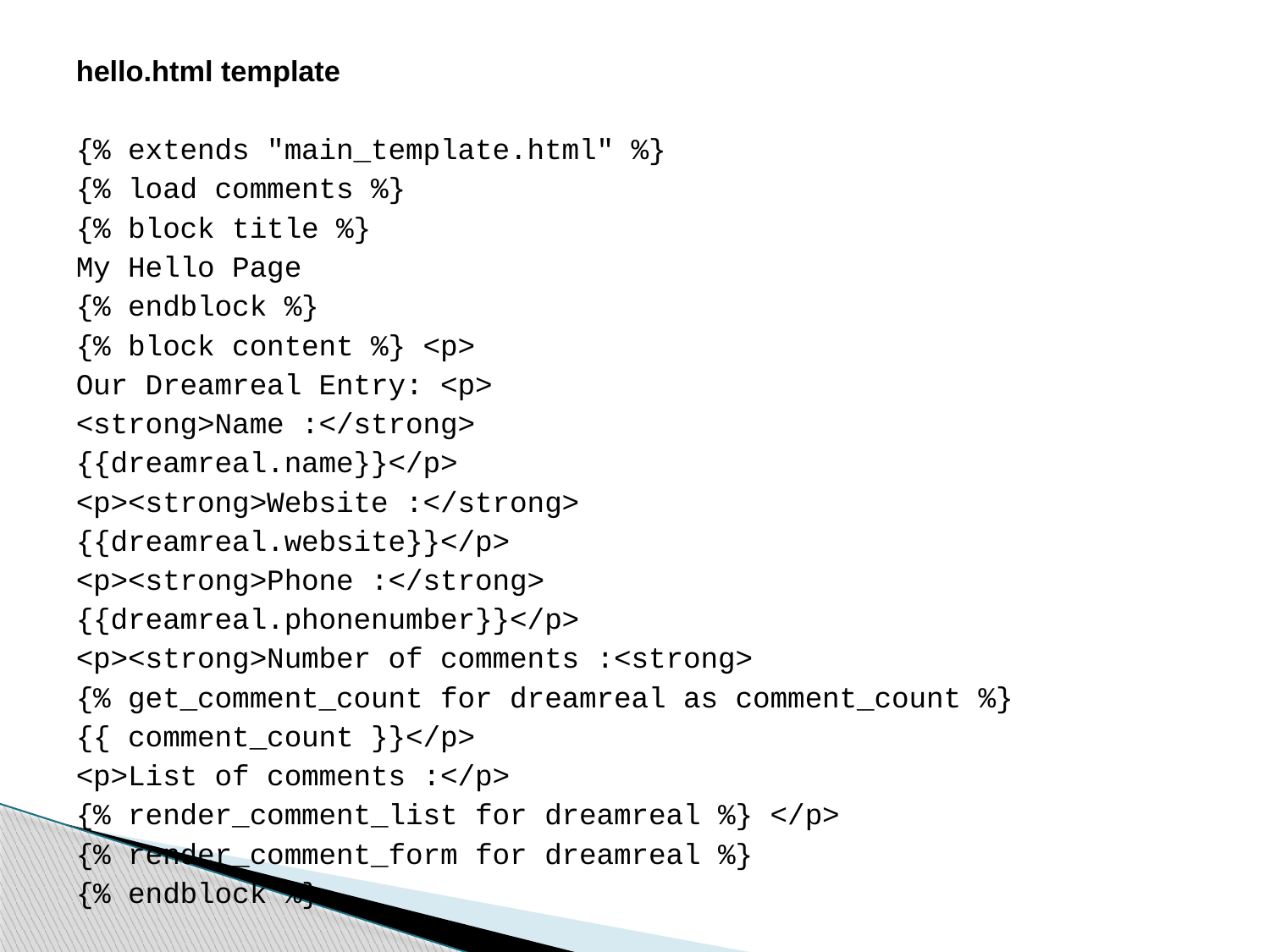

hello.html template

{% extends "main_template.html" %}
{% load comments %}
{% block title %}
My Hello Page
{% endblock %}
{% block content %} <p>
Our Dreamreal Entry: <p>
<strong>Name :</strong>
{{dreamreal.name}}</p>
<p><strong>Website :</strong>
{{dreamreal.website}}</p>
<p><strong>Phone :</strong>
{{dreamreal.phonenumber}}</p>
<p><strong>Number of comments :<strong>
{% get_comment_count for dreamreal as comment_count %}
{{ comment_count }}</p>
<p>List of comments :</p>
{% render_comment_list for dreamreal %} </p>
{% render_comment_form for dreamreal %}
{% endblock %}